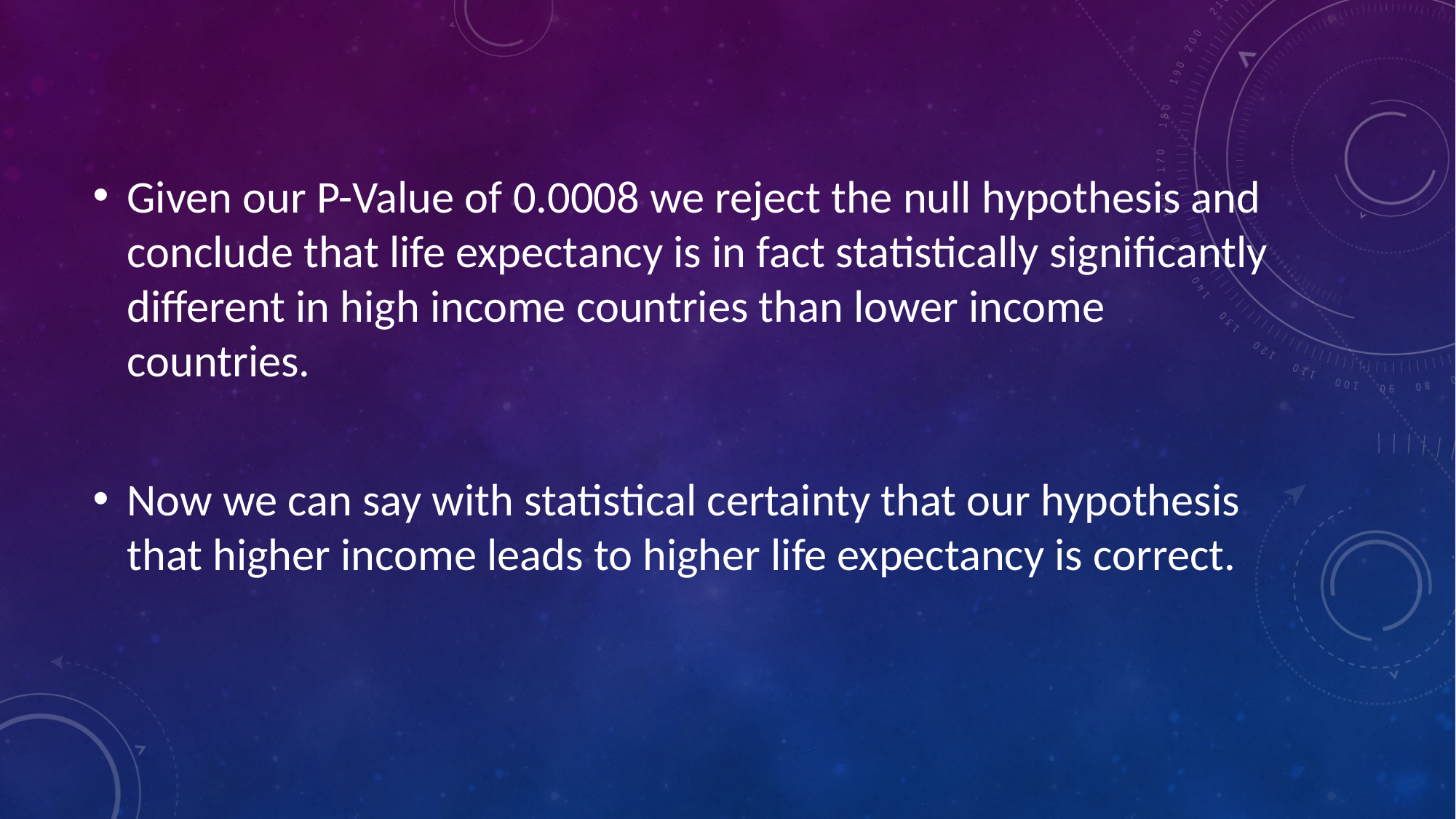

Given our P-Value of 0.0008 we reject the null hypothesis and conclude that life expectancy is in fact statistically significantly different in high income countries than lower income countries.

Now we can say with statistical certainty that our hypothesis that higher income leads to higher life expectancy is correct.